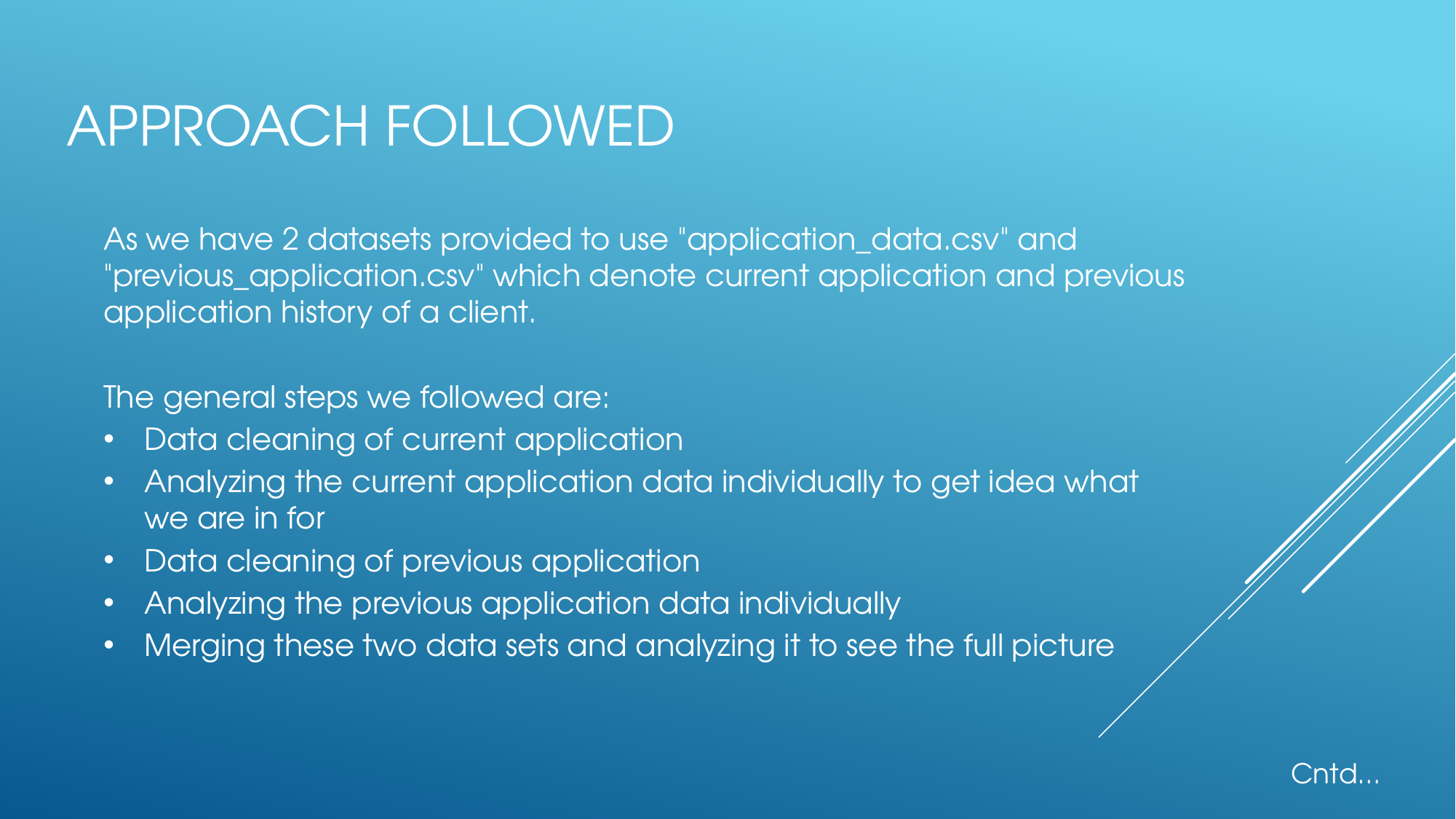

# Approach Followed
As we have 2 datasets provided to use "application_data.csv" and "previous_application.csv" which denote current application and previous application history of a client.

The general steps we followed are:
Data cleaning of current application
Analyzing the current application data individually to get idea what we are in for
Data cleaning of previous application
Analyzing the previous application data individually
Merging these two data sets and analyzing it to see the full picture

Cntd…